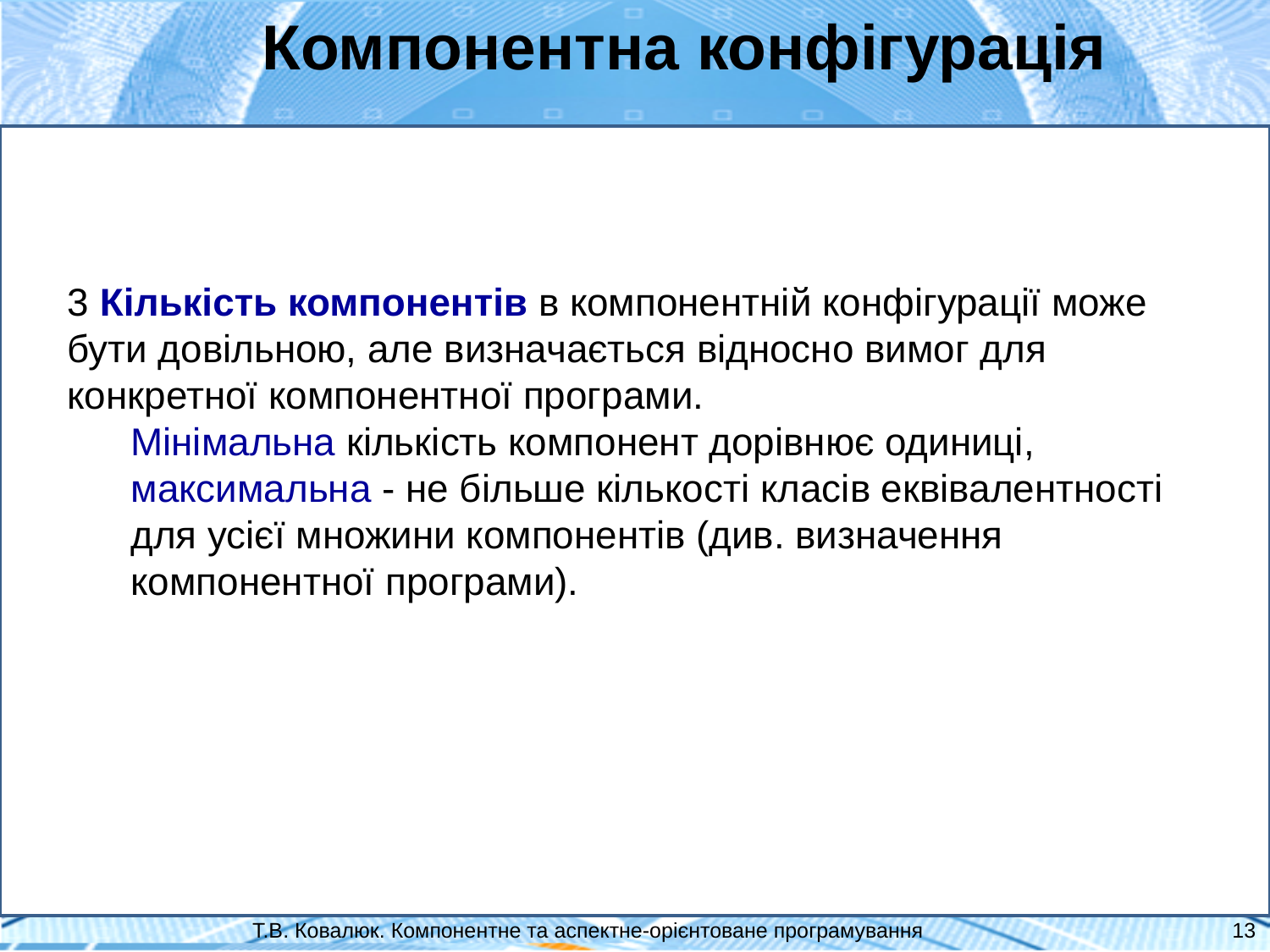

Компонентна конфігурація
3 Кількість компонентів в компонентній конфігурації може бути довільною, але визначається відносно вимог для конкретної компонентної програми.
Мінімальна кількість компонент дорівнює одиниці,  максимальна - не більше кількості класів еквівалентності для усієї множини компонентів (див. визначення компонентної програми).